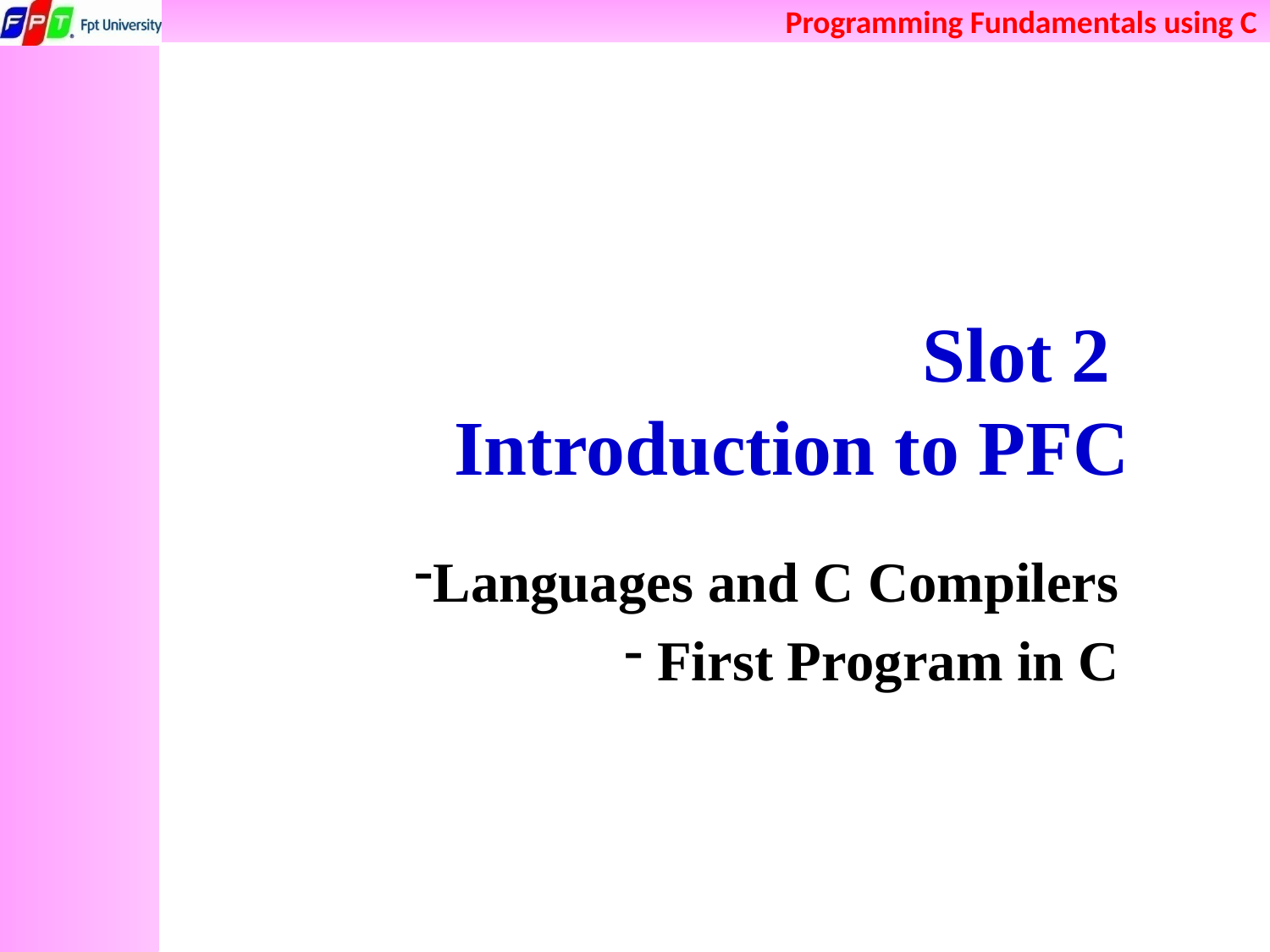

# Slot 2 Introduction to PFC
Languages and C Compilers
 First Program in C